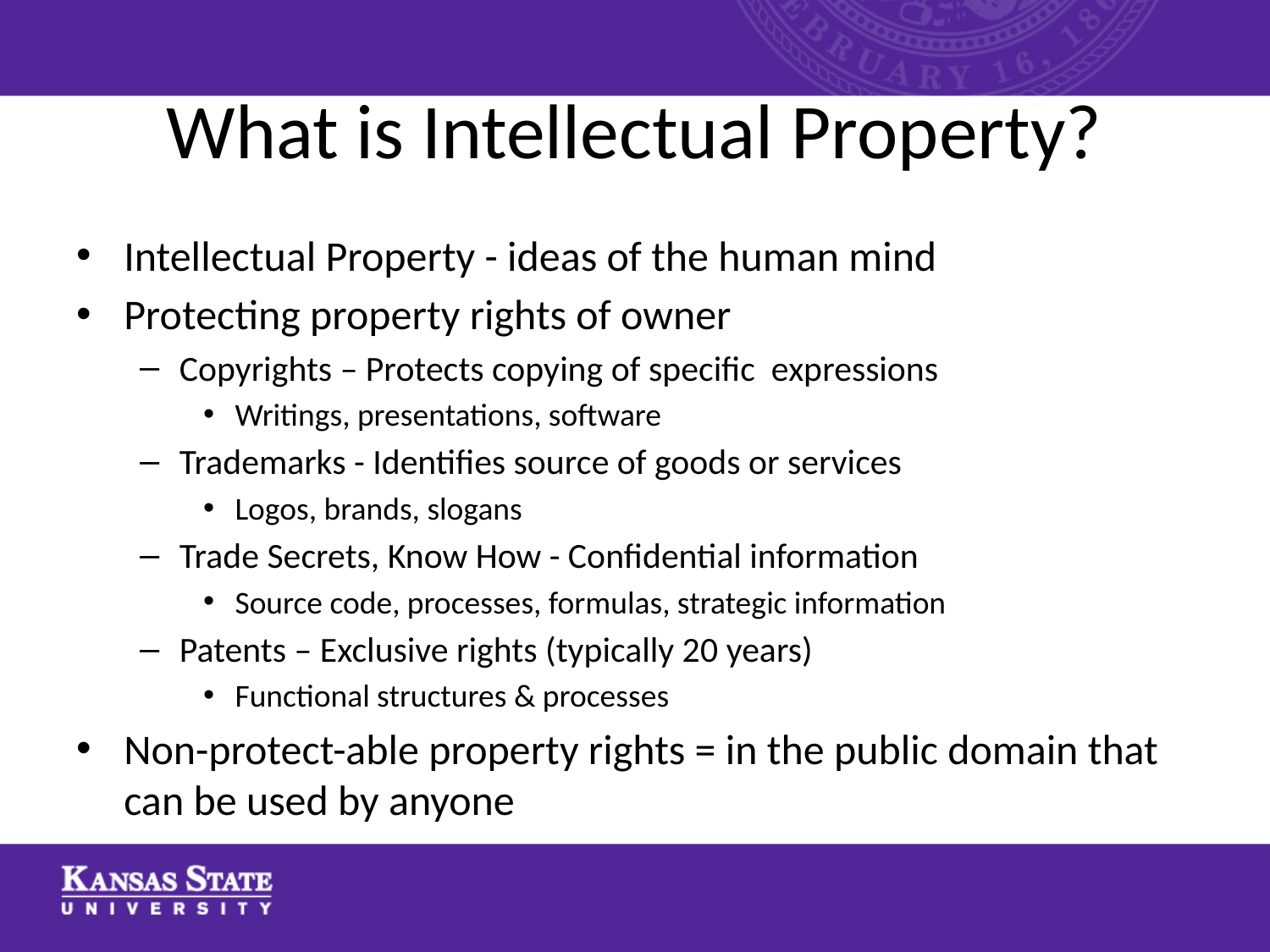

# What is Intellectual Property?
Intellectual Property - ideas of the human mind
Protecting property rights of owner
Copyrights – Protects copying of specific  expressions
Writings, presentations, software
Trademarks - Identifies source of goods or services
Logos, brands, slogans
Trade Secrets, Know How - Confidential information
Source code, processes, formulas, strategic information
Patents – Exclusive rights (typically 20 years)
Functional structures & processes
Non-protect-able property rights = in the public domain that can be used by anyone